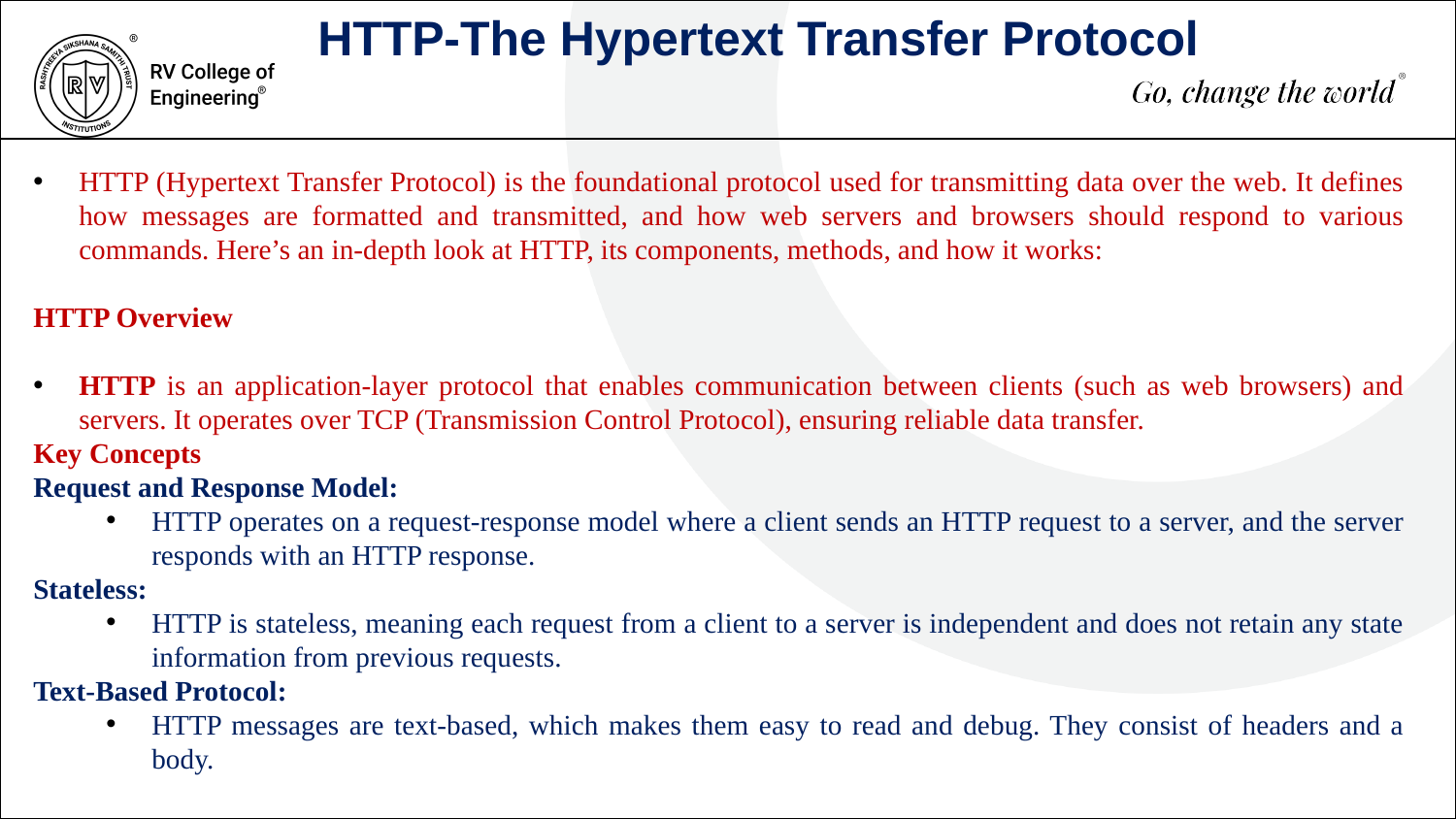

HTTP-The Hypertext Transfer Protocol

HTTP (Hypertext Transfer Protocol) is the foundational protocol used for transmitting data over the web. It defines how messages are formatted and transmitted, and how web servers and browsers should respond to various commands. Here’s an in-depth look at HTTP, its components, methods, and how it works:

HTTP Overview

HTTP is an application-layer protocol that enables communication between clients (such as web browsers) and servers. It operates over TCP (Transmission Control Protocol), ensuring reliable data transfer.
Key Concepts
Request and Response Model:
HTTP operates on a request-response model where a client sends an HTTP request to a server, and the server responds with an HTTP response.
Stateless:
HTTP is stateless, meaning each request from a client to a server is independent and does not retain any state information from previous requests.
Text-Based Protocol:
HTTP messages are text-based, which makes them easy to read and debug. They consist of headers and a body.